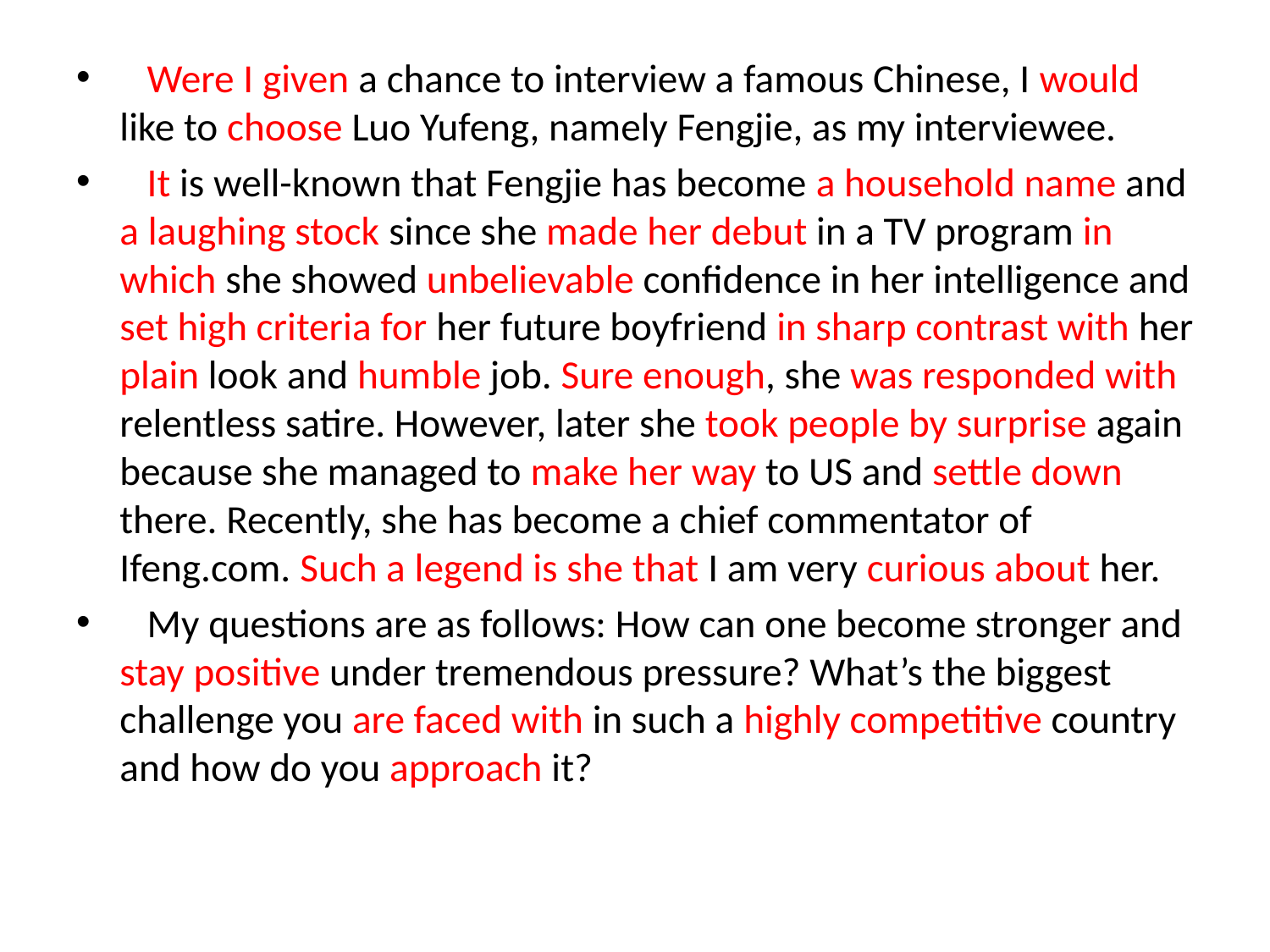

Were I given a chance to interview a famous Chinese, I would like to choose Luo Yufeng, namely Fengjie, as my interviewee.
   It is well-known that Fengjie has become a household name and a laughing stock since she made her debut in a TV program in which she showed unbelievable confidence in her intelligence and set high criteria for her future boyfriend in sharp contrast with her plain look and humble job. Sure enough, she was responded with relentless satire. However, later she took people by surprise again because she managed to make her way to US and settle down there. Recently, she has become a chief commentator of Ifeng.com. Such a legend is she that I am very curious about her.
   My questions are as follows: How can one become stronger and stay positive under tremendous pressure? What’s the biggest challenge you are faced with in such a highly competitive country and how do you approach it?